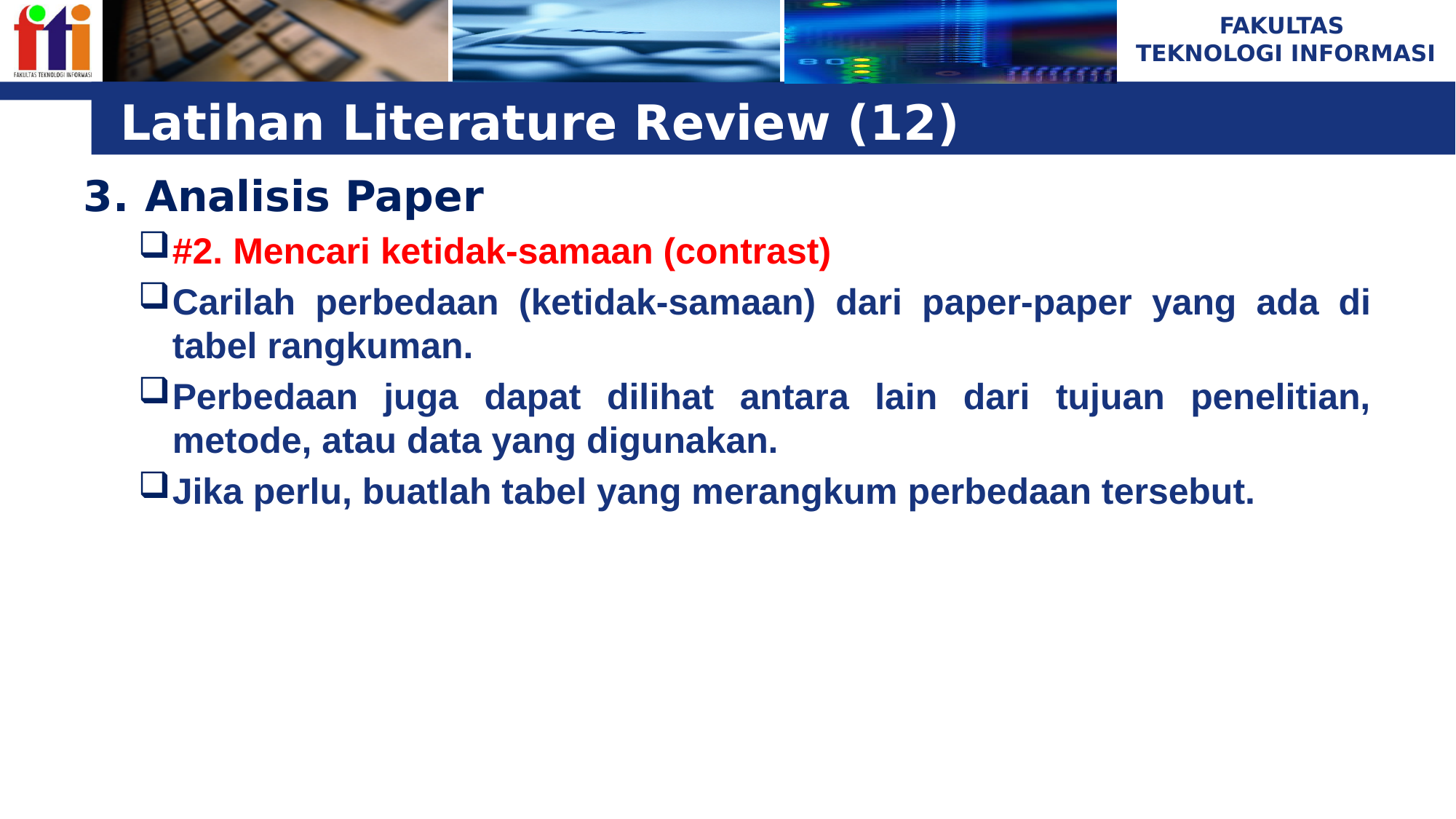

# Latihan Literature Review (12)
Analisis Paper
#2. Mencari ketidak-samaan (contrast)
Carilah perbedaan (ketidak-samaan) dari paper-paper yang ada di tabel rangkuman.
Perbedaan juga dapat dilihat antara lain dari tujuan penelitian, metode, atau data yang digunakan.
Jika perlu, buatlah tabel yang merangkum perbedaan tersebut.